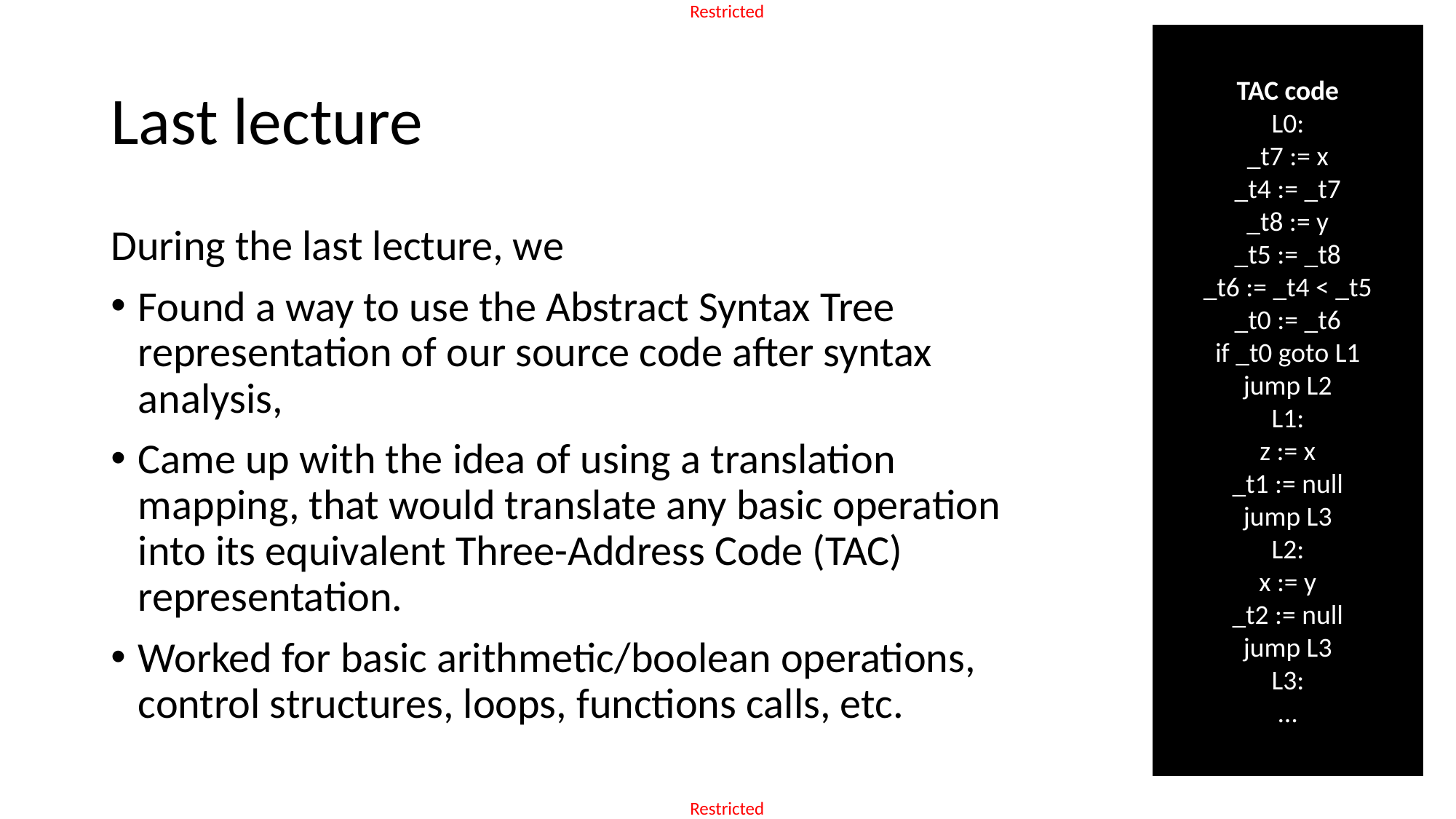

TAC code
L0:
_t7 := x
_t4 := _t7
_t8 := y
_t5 := _t8
_t6 := _t4 < _t5
_t0 := _t6
if _t0 goto L1
jump L2
L1:
z := x
_t1 := null
jump L3
L2:
x := y
_t2 := null
jump L3
L3:
…
# Last lecture
During the last lecture, we
Found a way to use the Abstract Syntax Tree representation of our source code after syntax analysis,
Came up with the idea of using a translation mapping, that would translate any basic operation into its equivalent Three-Address Code (TAC) representation.
Worked for basic arithmetic/boolean operations, control structures, loops, functions calls, etc.